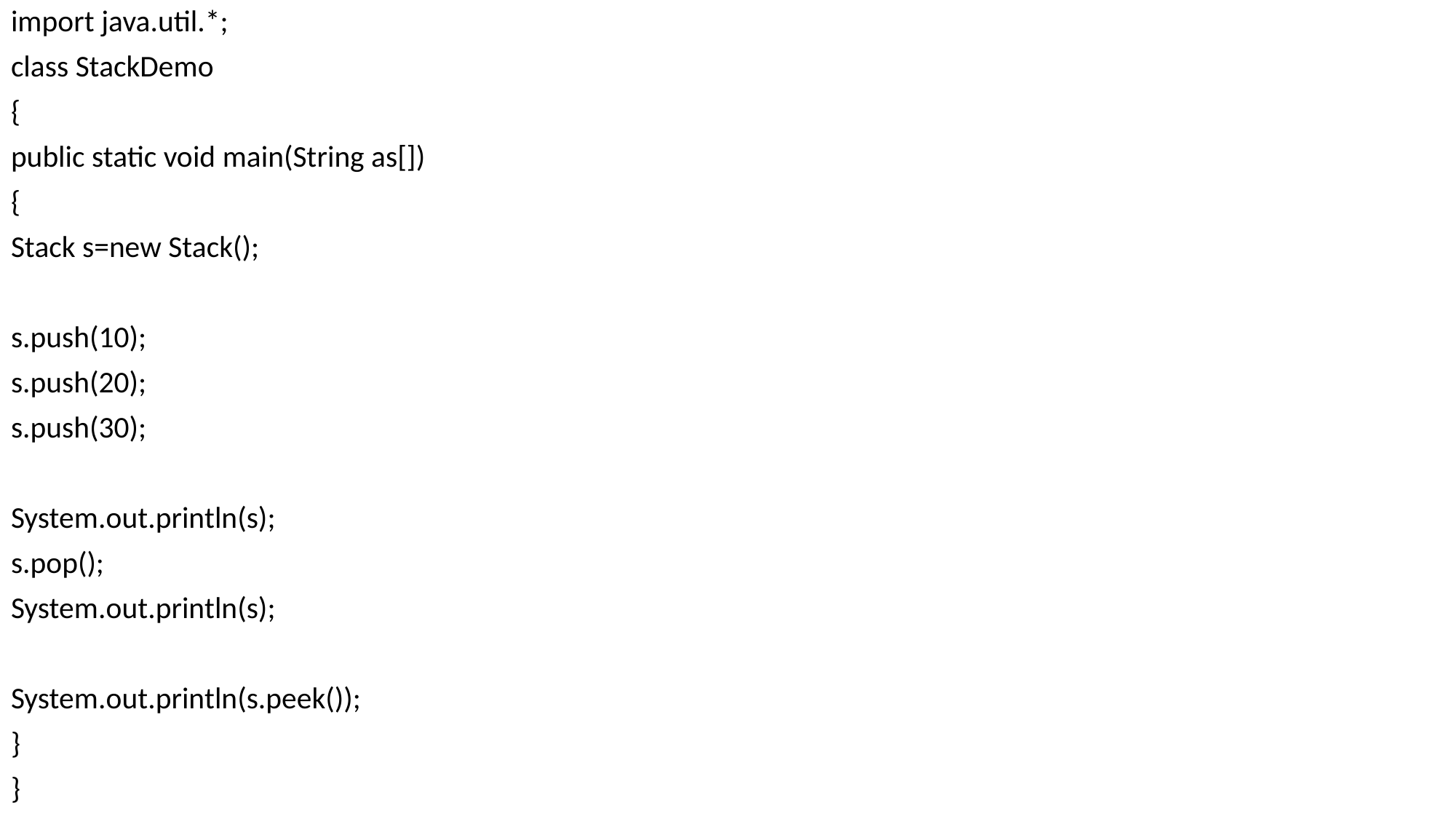

import java.util.*;
class StackDemo
{
public static void main(String as[])
{
Stack s=new Stack();

s.push(10);
s.push(20);
s.push(30);

System.out.println(s);
s.pop();
System.out.println(s);

System.out.println(s.peek());
}
}